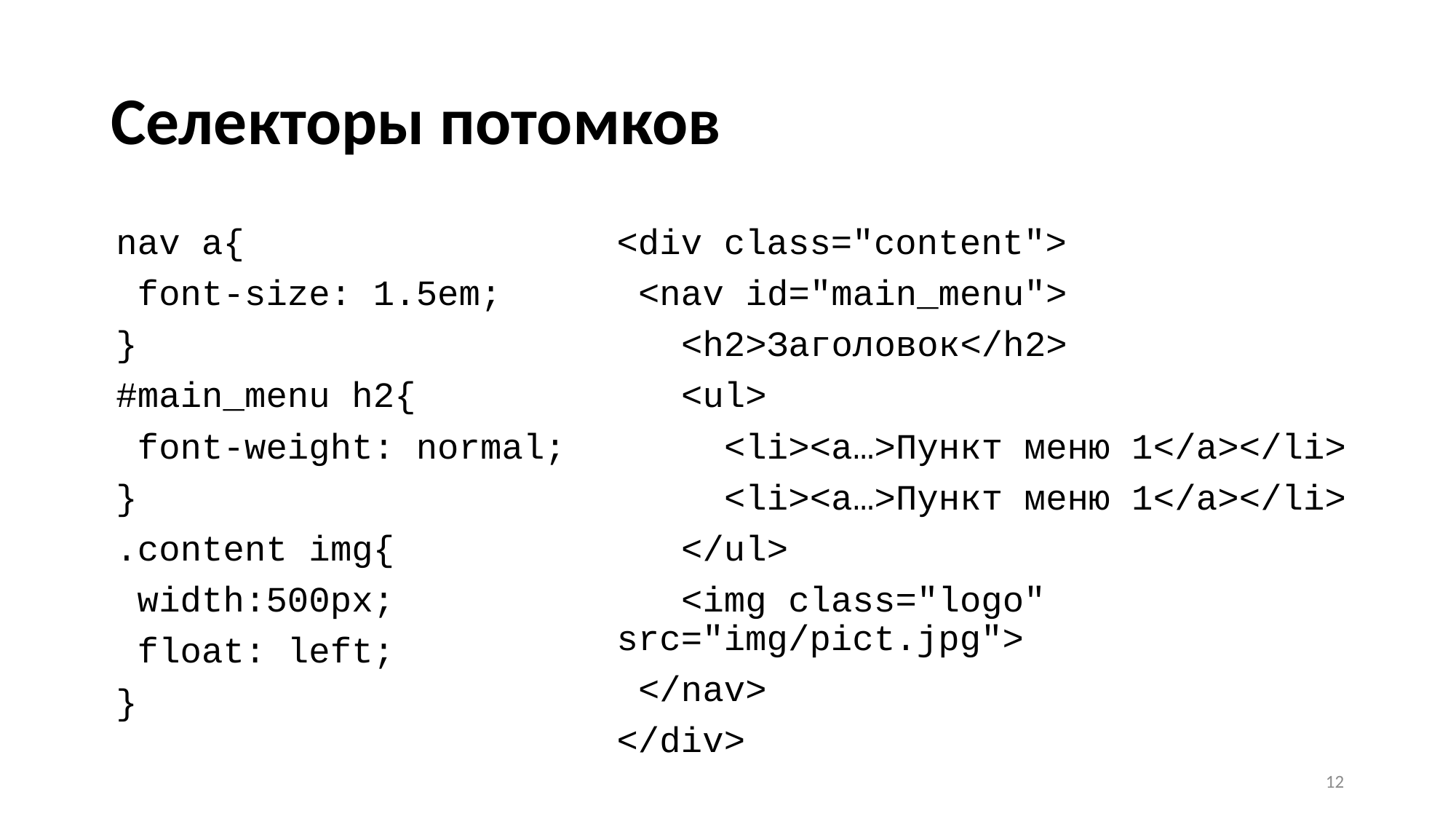

# Селекторы потомков
nav a{
 font-size: 1.5em;
}
#main_menu h2{
 font-weight: normal;
}
.content img{
 width:500px;
 float: left;
}

<div class="content">
 <nav id="main_menu">
   <h2>Заголовок</h2>
   <ul>
     <li><a…>Пункт меню 1</a></li>
     <li><a…>Пункт меню 1</a></li>
   </ul>
   <img class="logo" src="img/pict.jpg">
 </nav>
</div>
12